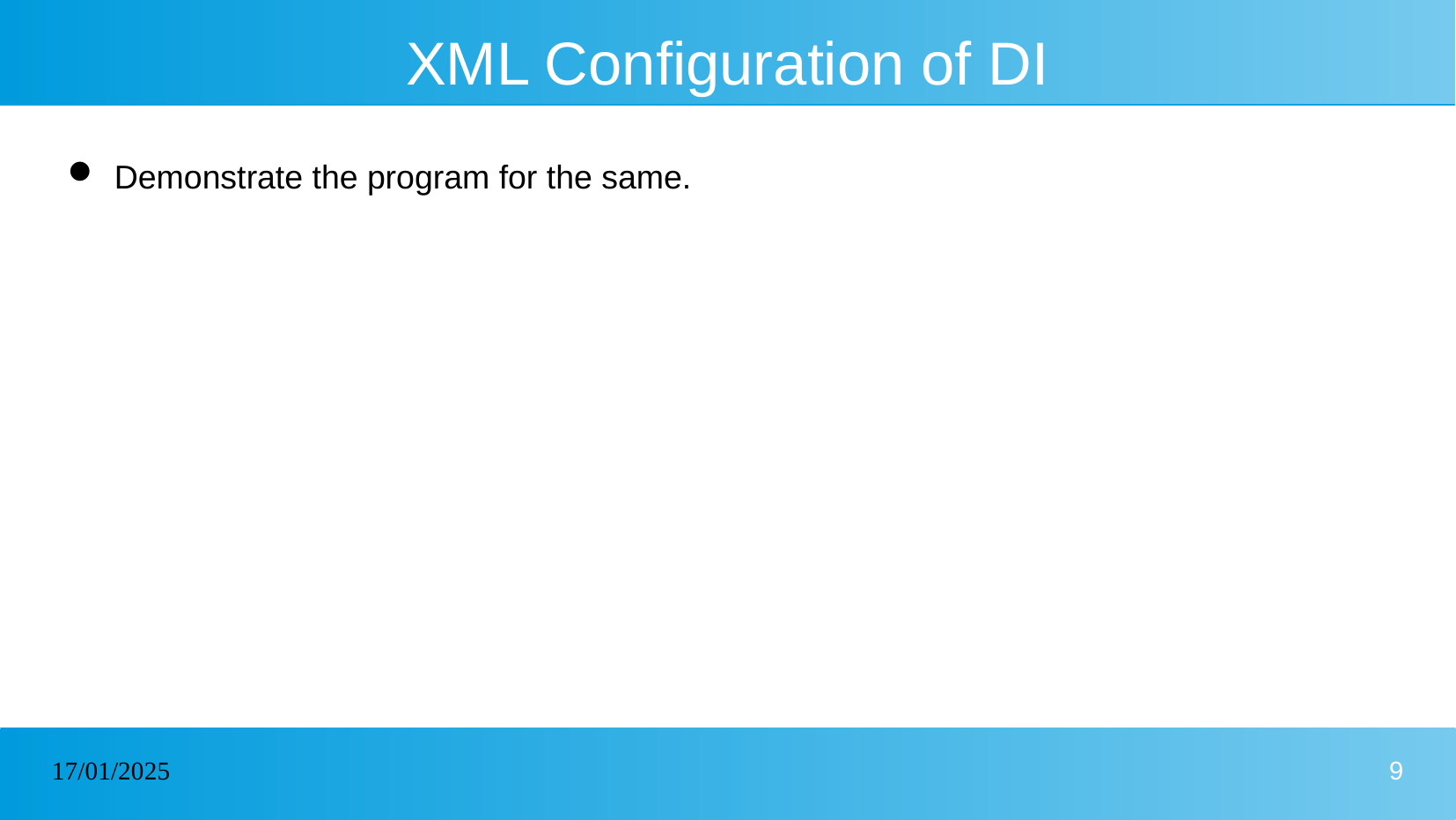

# XML Configuration of DI
Demonstrate the program for the same.
17/01/2025
9